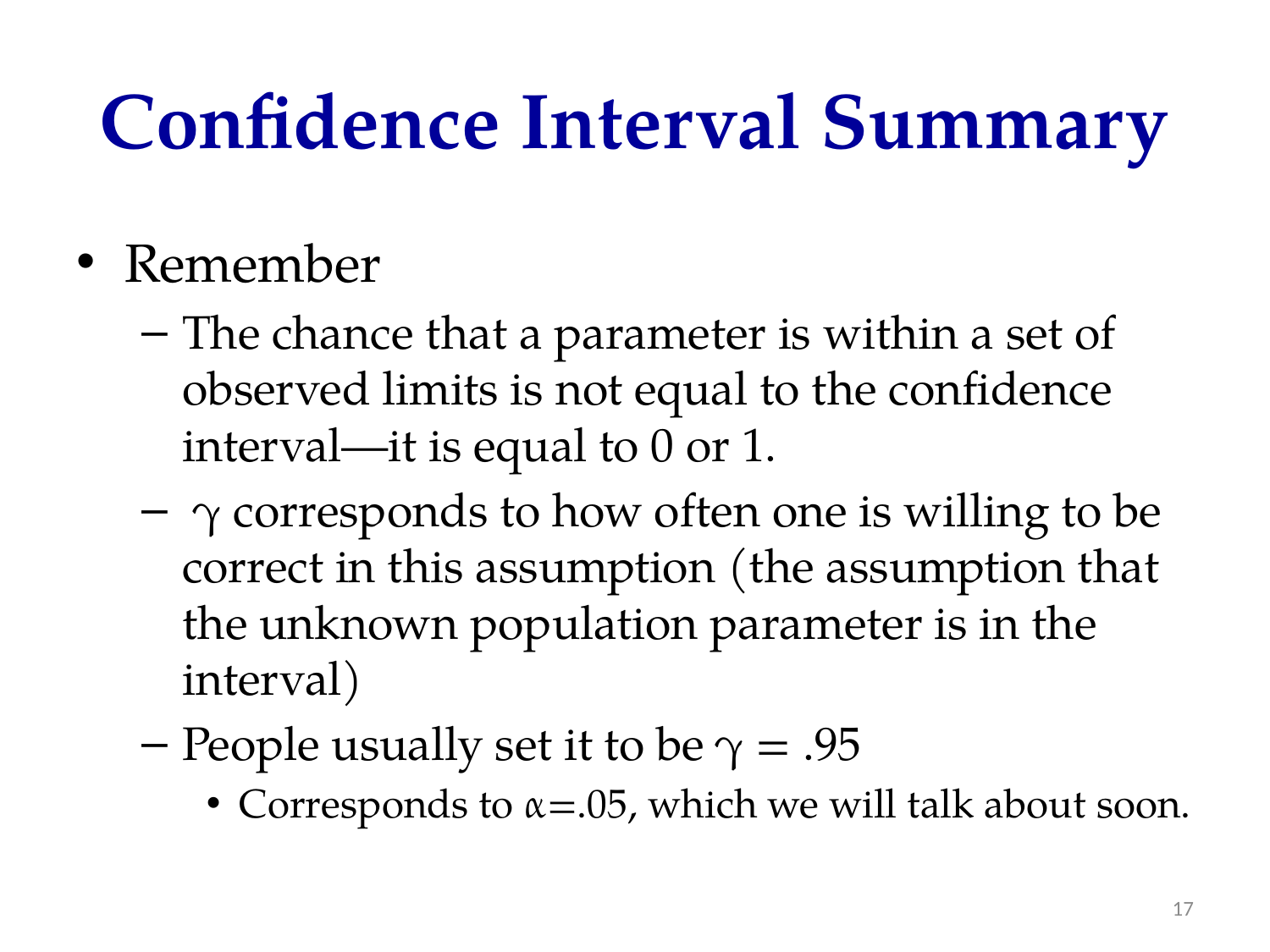

# Confidence Interval Summary
Remember
The chance that a parameter is within a set of observed limits is not equal to the confidence interval—it is equal to 0 or 1.
 γ corresponds to how often one is willing to be correct in this assumption (the assumption that the unknown population parameter is in the interval)
People usually set it to be γ = .95
Corresponds to α=.05, which we will talk about soon.
17